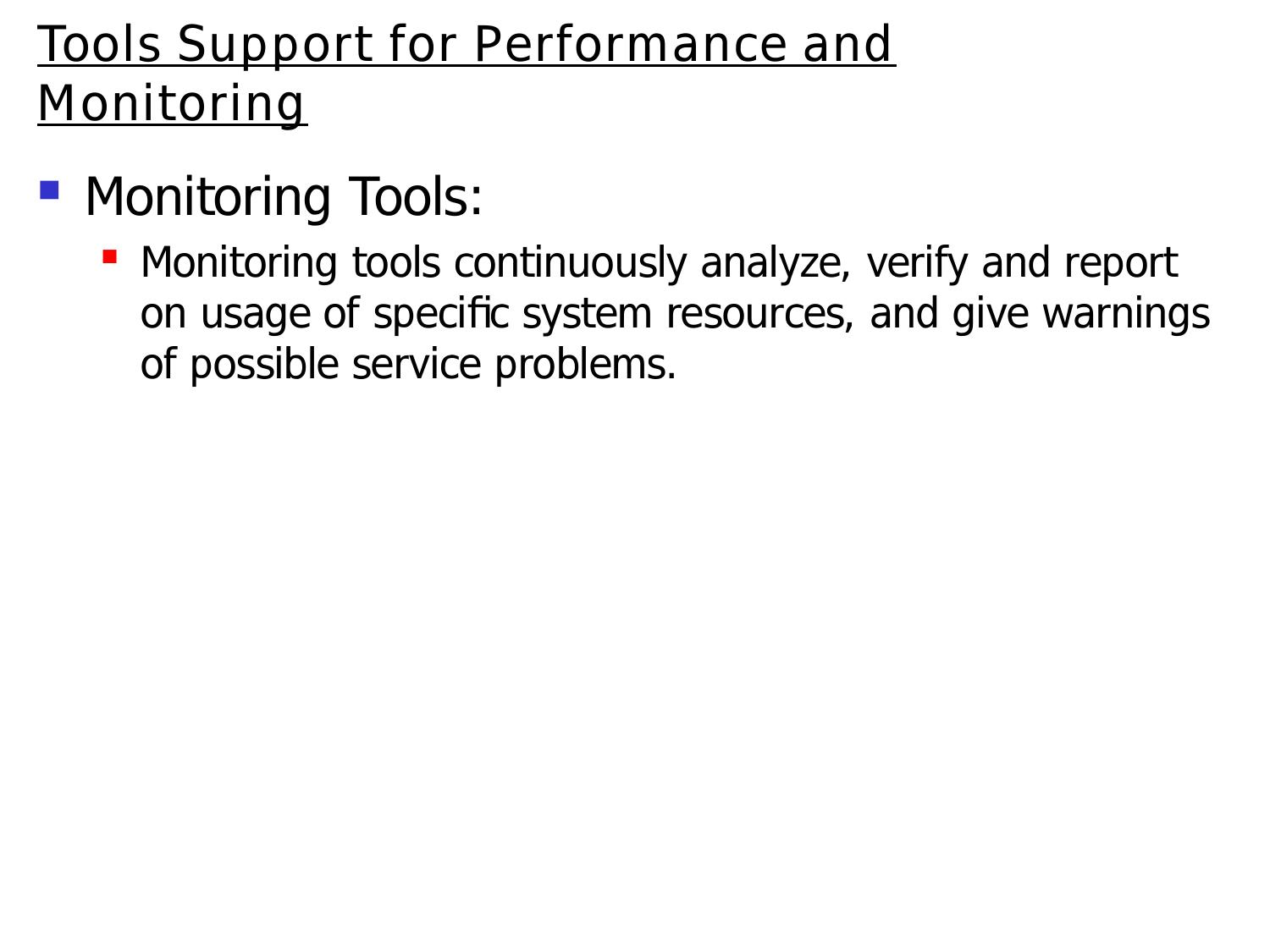

# Tools Support for Performance and Monitoring
Monitoring Tools:
Monitoring tools continuously analyze, verify and report on usage of specific system resources, and give warnings of possible service problems.